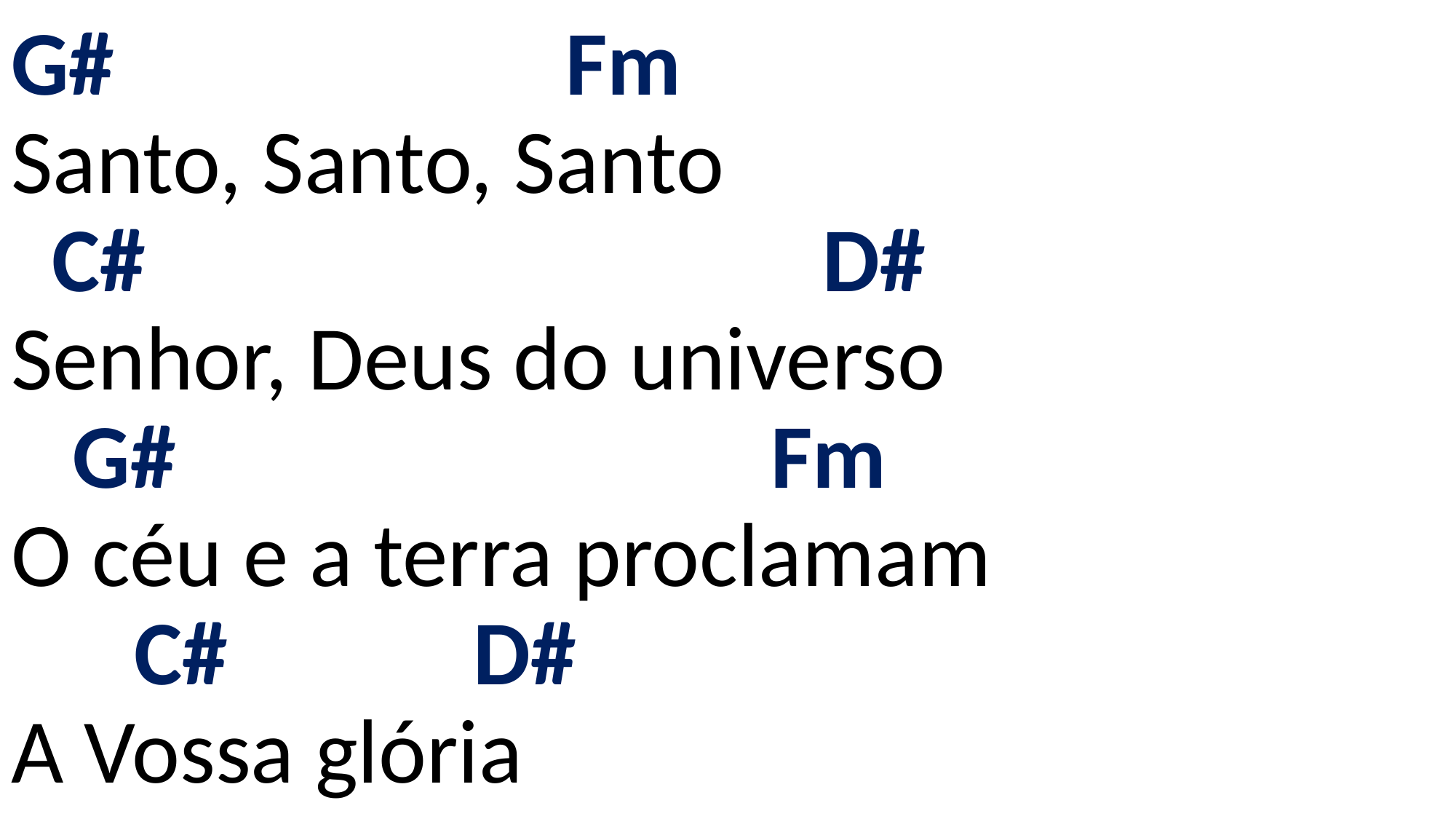

# G#                      Fm Santo, Santo, Santo C#                                 D# Senhor, Deus do universo G#                             Fm O céu e a terra proclamam C#            D# A Vossa glória